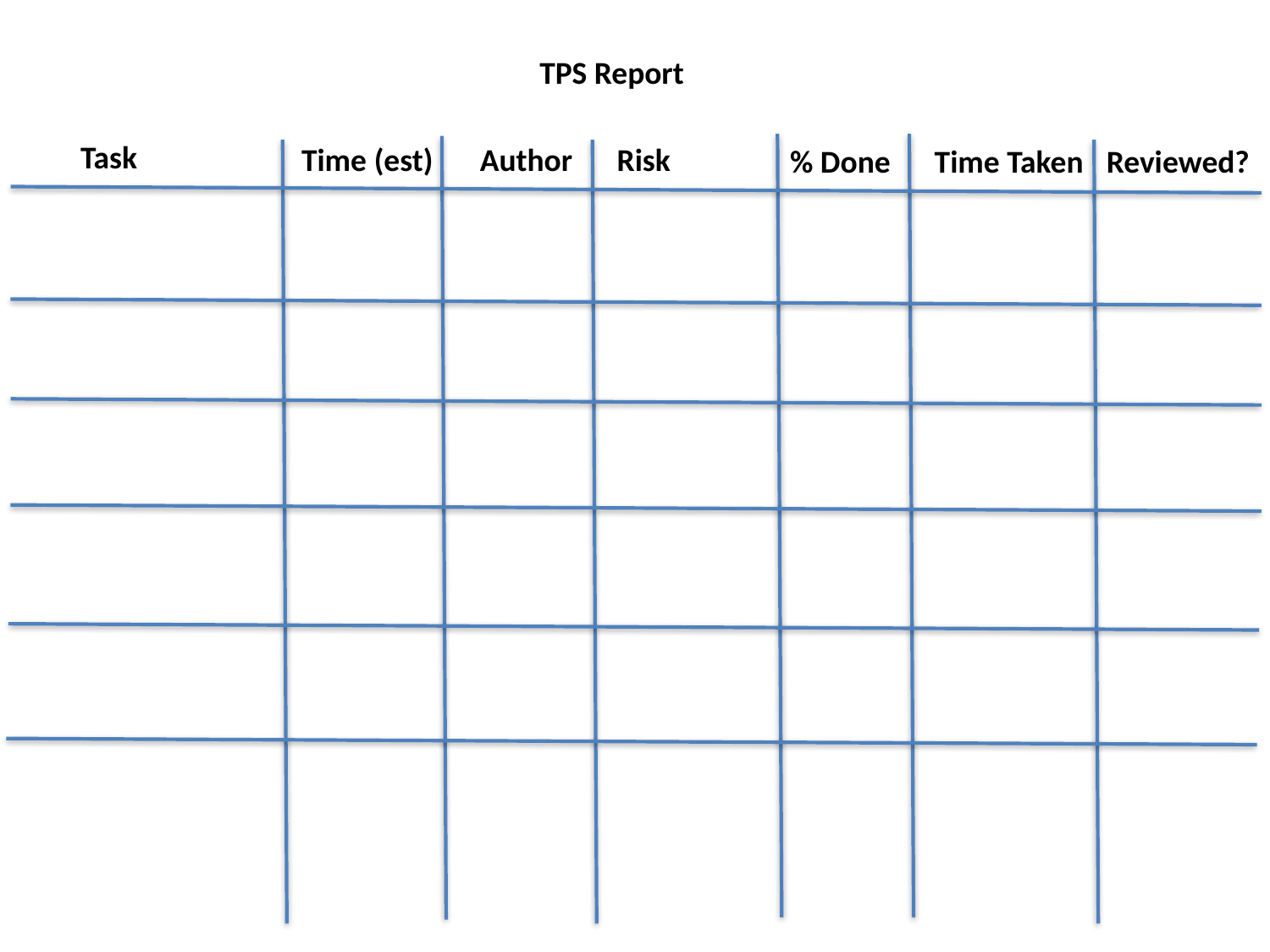

TPS Report
Task
Risk
Time (est)
Author
Reviewed?
Time Taken
% Done